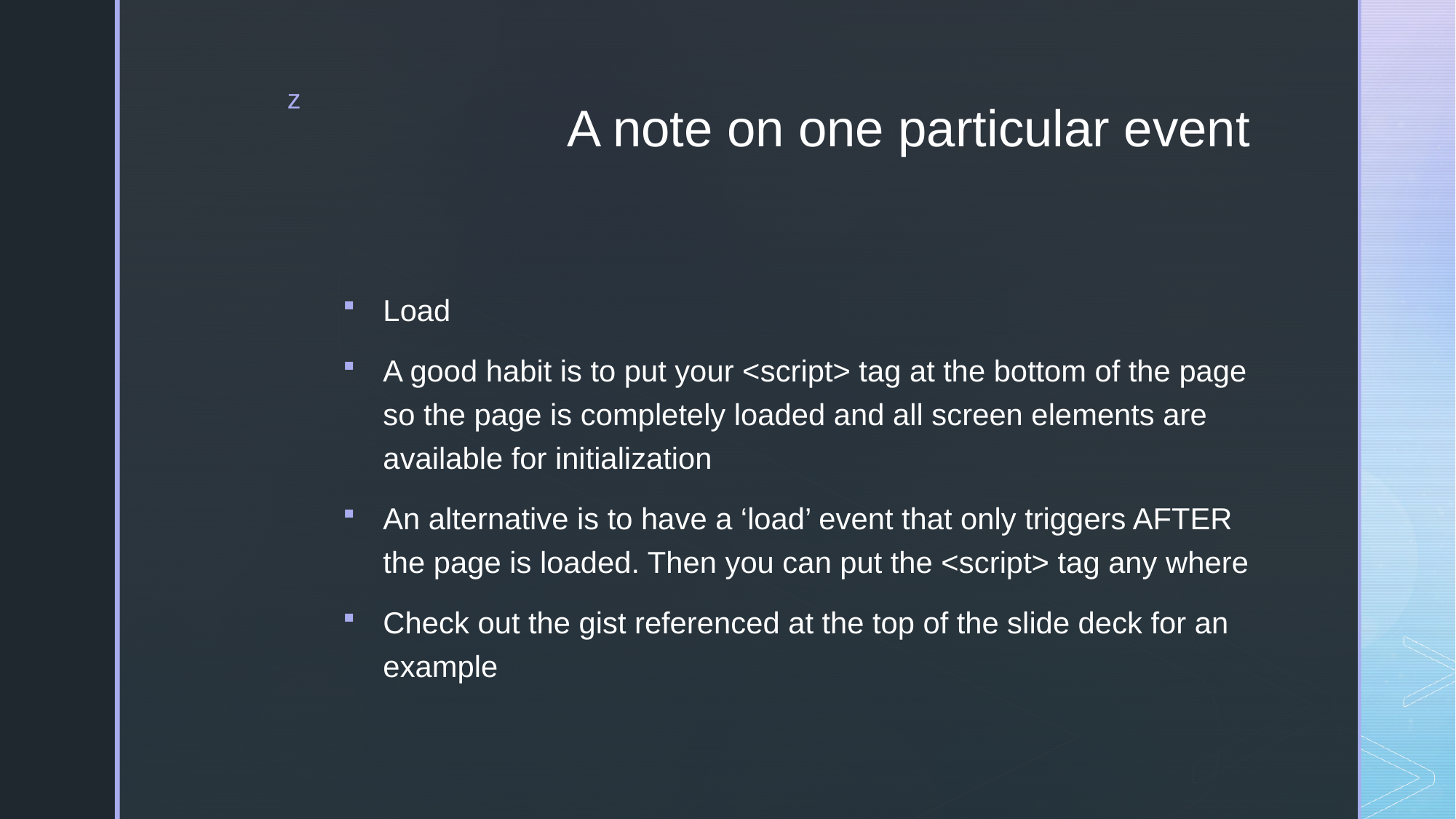

# A note on one particular event
Load
A good habit is to put your <script> tag at the bottom of the page so the page is completely loaded and all screen elements are available for initialization
An alternative is to have a ‘load’ event that only triggers AFTER the page is loaded. Then you can put the <script> tag any where
Check out the gist referenced at the top of the slide deck for an example